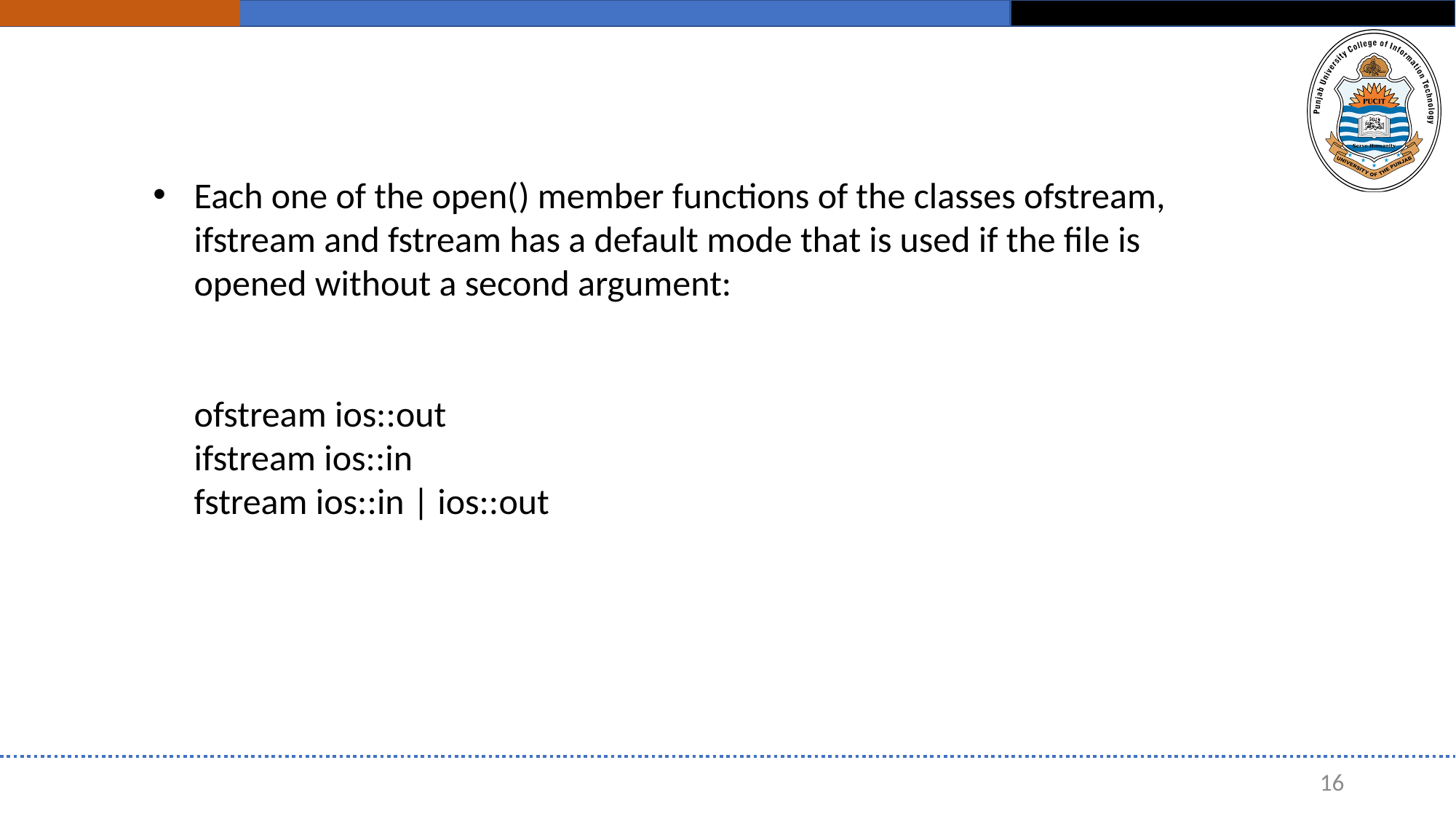

Each one of the open() member functions of the classes ofstream, ifstream and fstream has a default mode that is used if the file is opened without a second argument:
ofstream ios::out
ifstream ios::in
fstream ios::in | ios::out
16